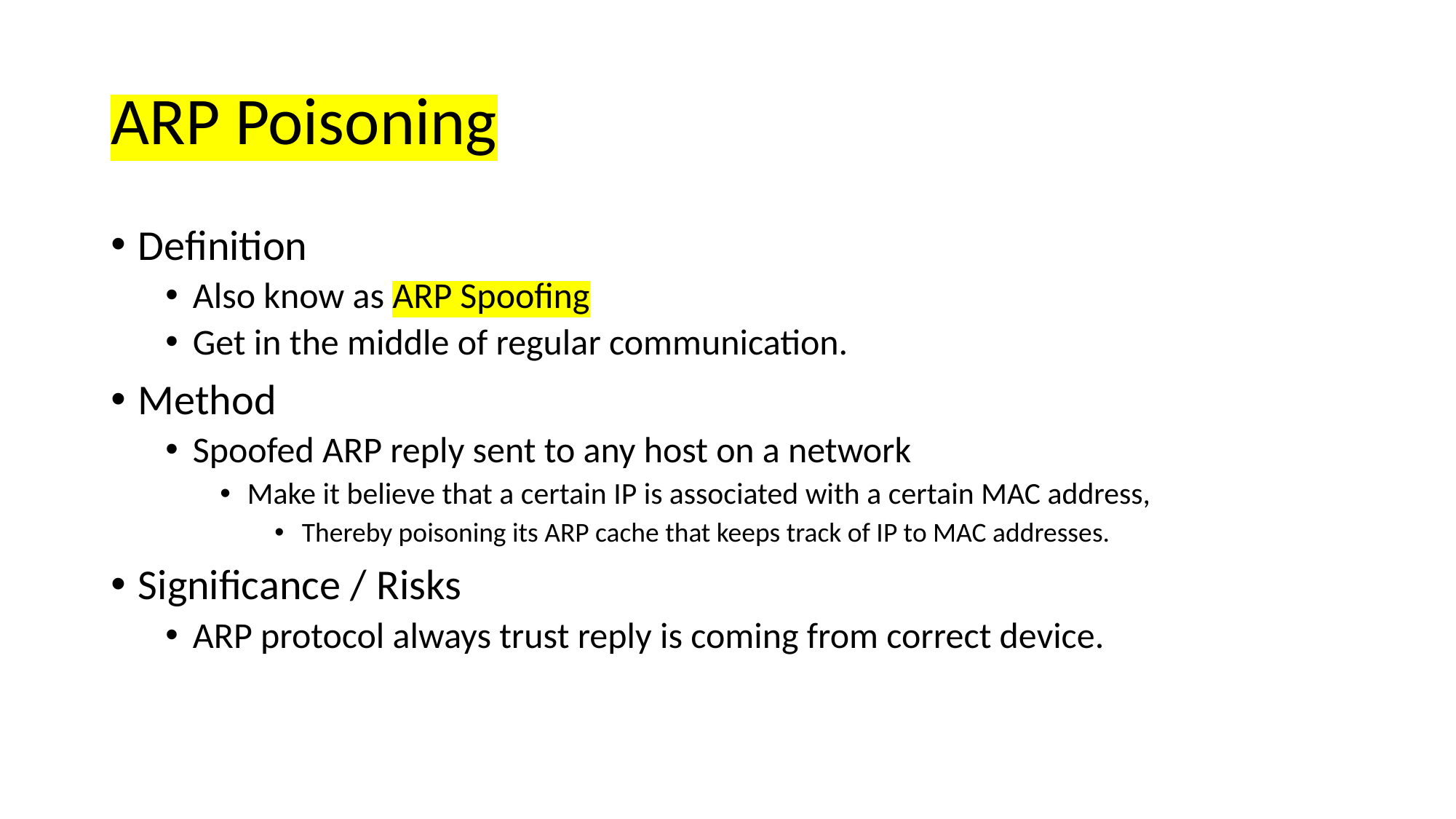

# ARP Poisoning
Definition
Also know as ARP Spoofing
Get in the middle of regular communication.
Method
Spoofed ARP reply sent to any host on a network
Make it believe that a certain IP is associated with a certain MAC address,
Thereby poisoning its ARP cache that keeps track of IP to MAC addresses.
Significance / Risks
ARP protocol always trust reply is coming from correct device.